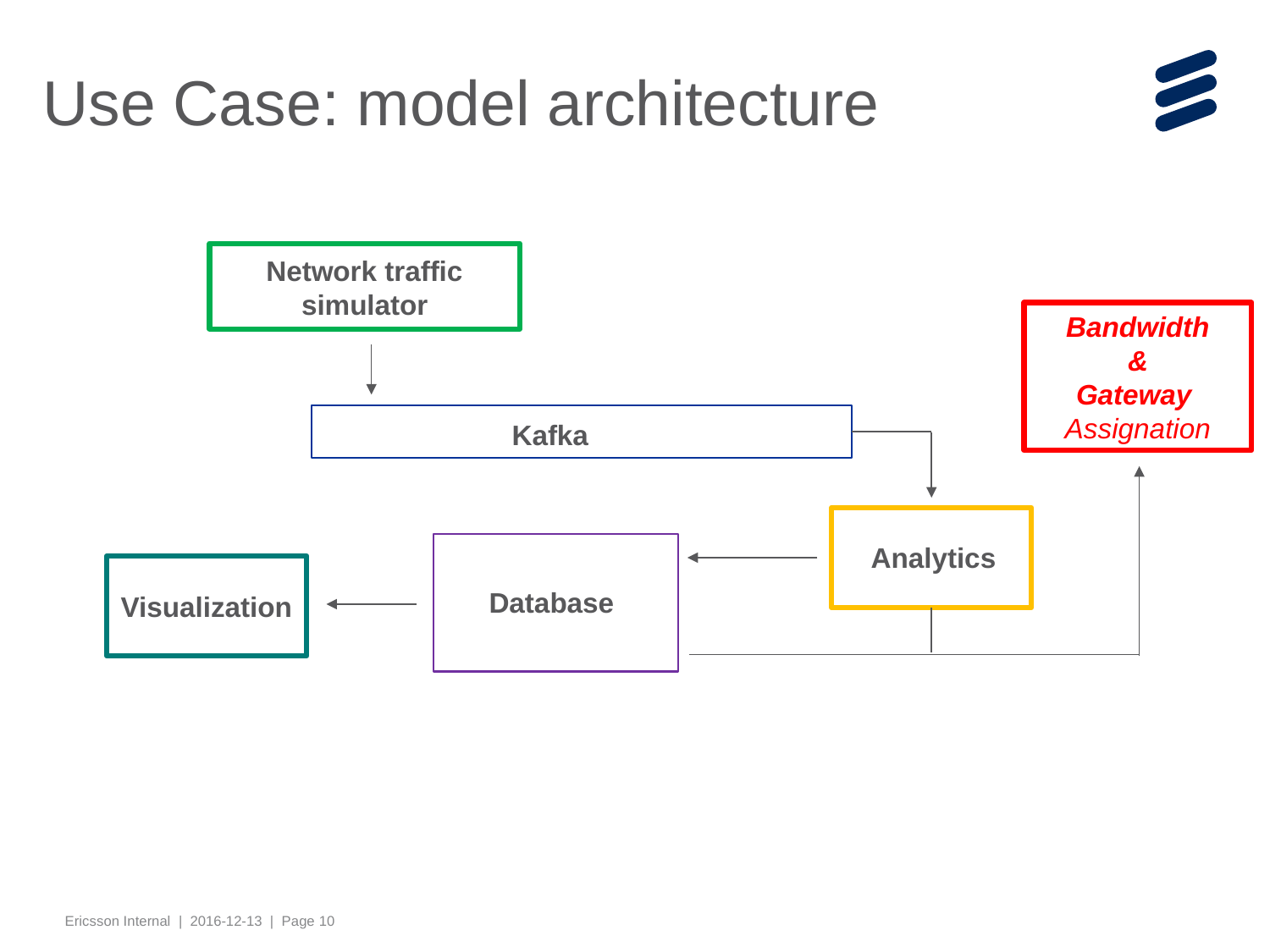

# Use Case: model architecture

Network traffic simulator
Bandwidth
&
Gateway
Assignation

Kafka

Analytics

Database
Visualization